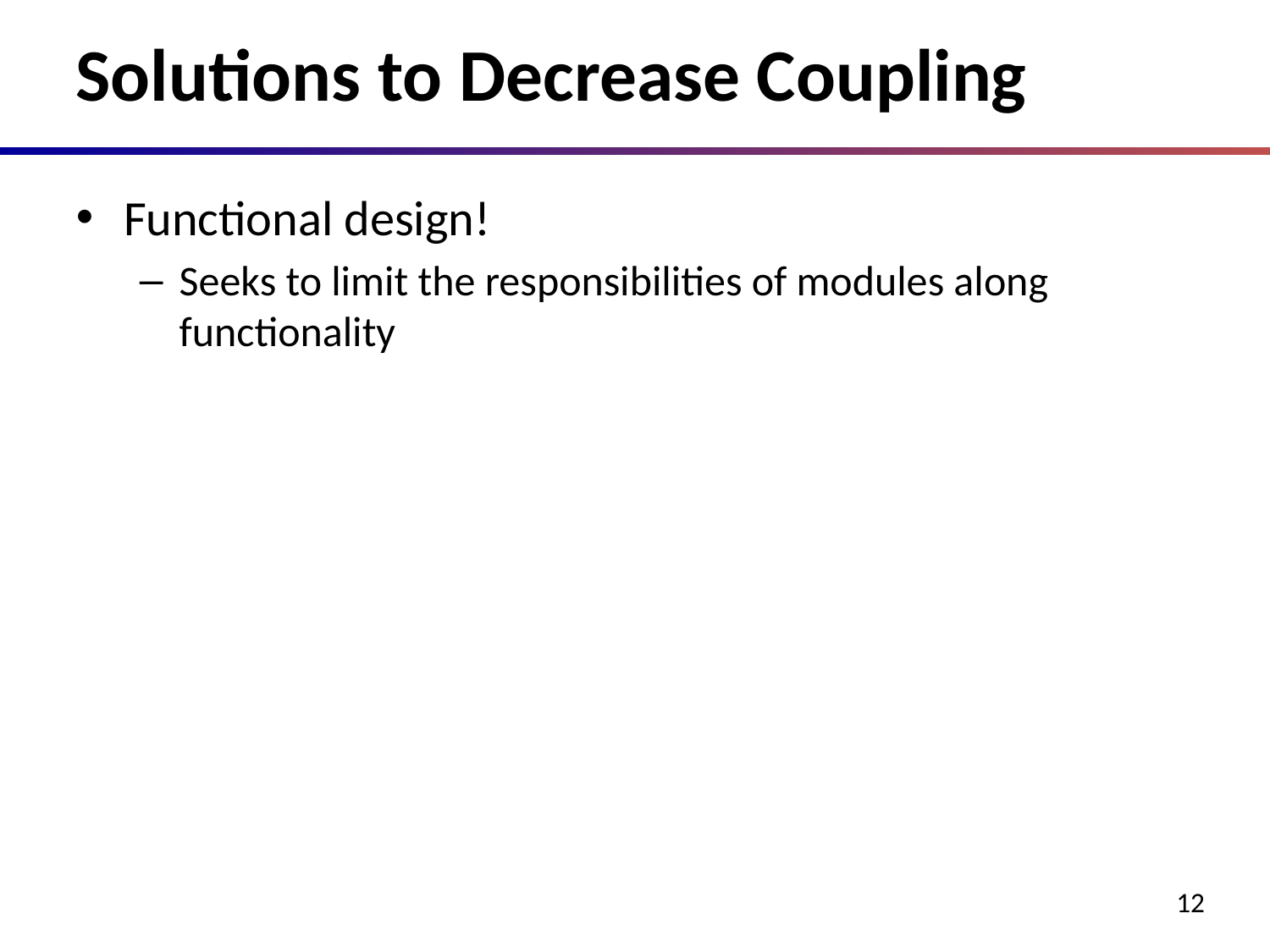

# Solutions to Decrease Coupling
Functional design!
Seeks to limit the responsibilities of modules along functionality